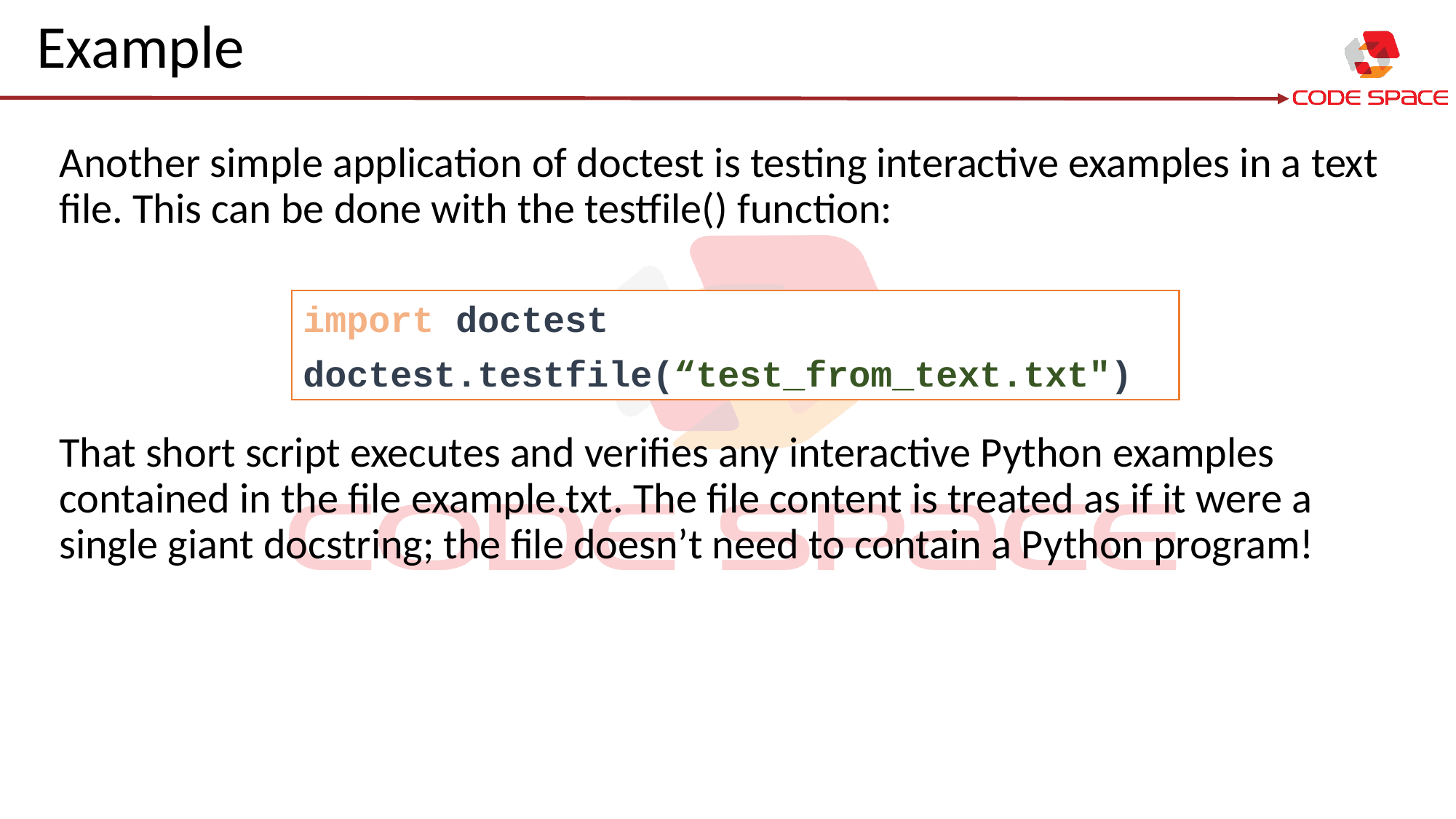

# Example
Another simple application of doctest is testing interactive examples in a text file. This can be done with the testfile() function:

That short script executes and verifies any interactive Python examples contained in the file example.txt. The file content is treated as if it were a single giant docstring; the file doesn’t need to contain a Python program!

import doctest
doctest.testfile(“test_from_text.txt")